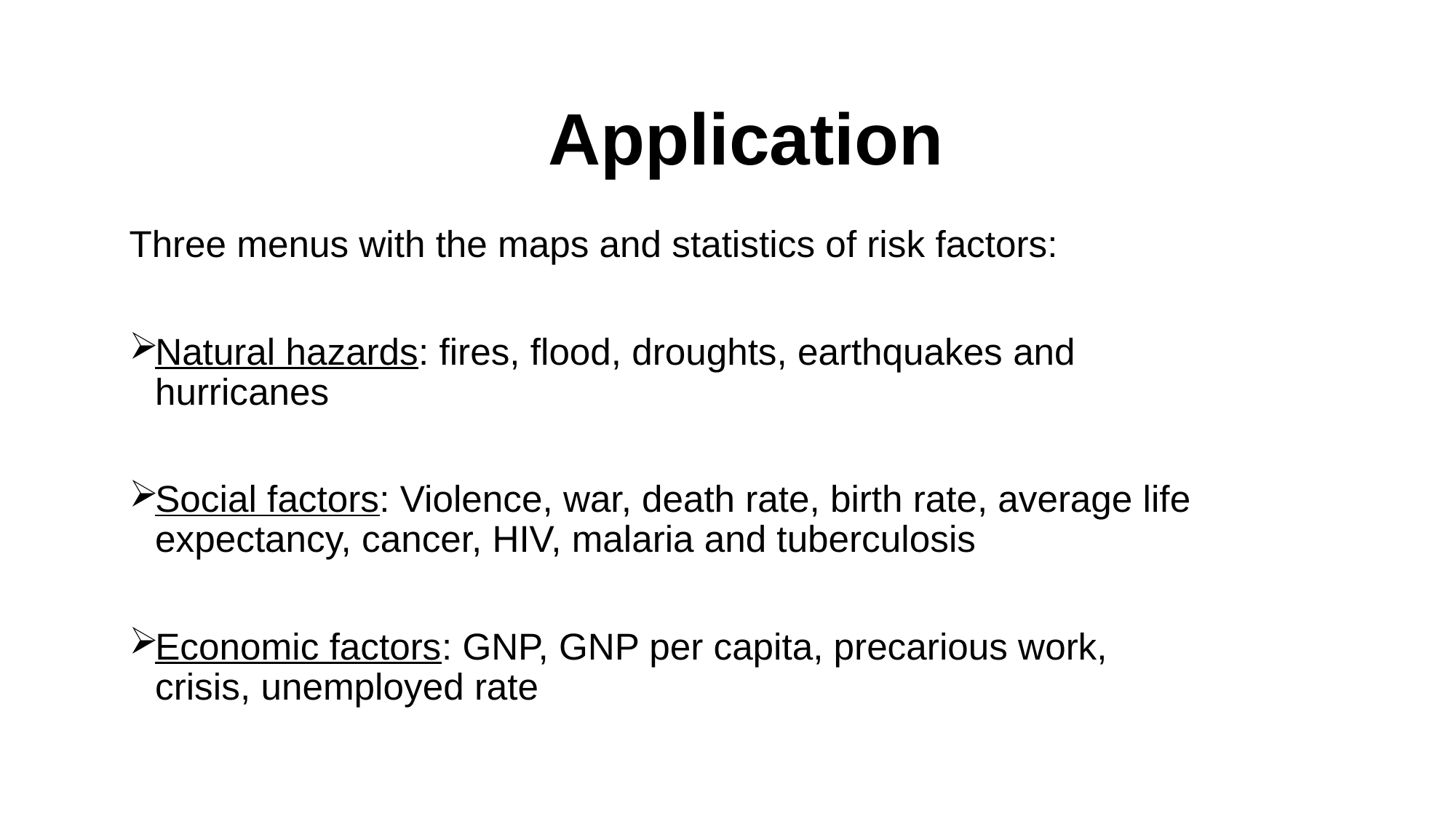

Application
Three menus with the maps and statistics of risk factors:

Natural hazards: fires, flood, droughts, earthquakes and hurricanes

Social factors: Violence, war, death rate, birth rate, average life expectancy, cancer, HIV, malaria and tuberculosis

Economic factors: GNP, GNP per capita, precarious work, crisis, unemployed rate